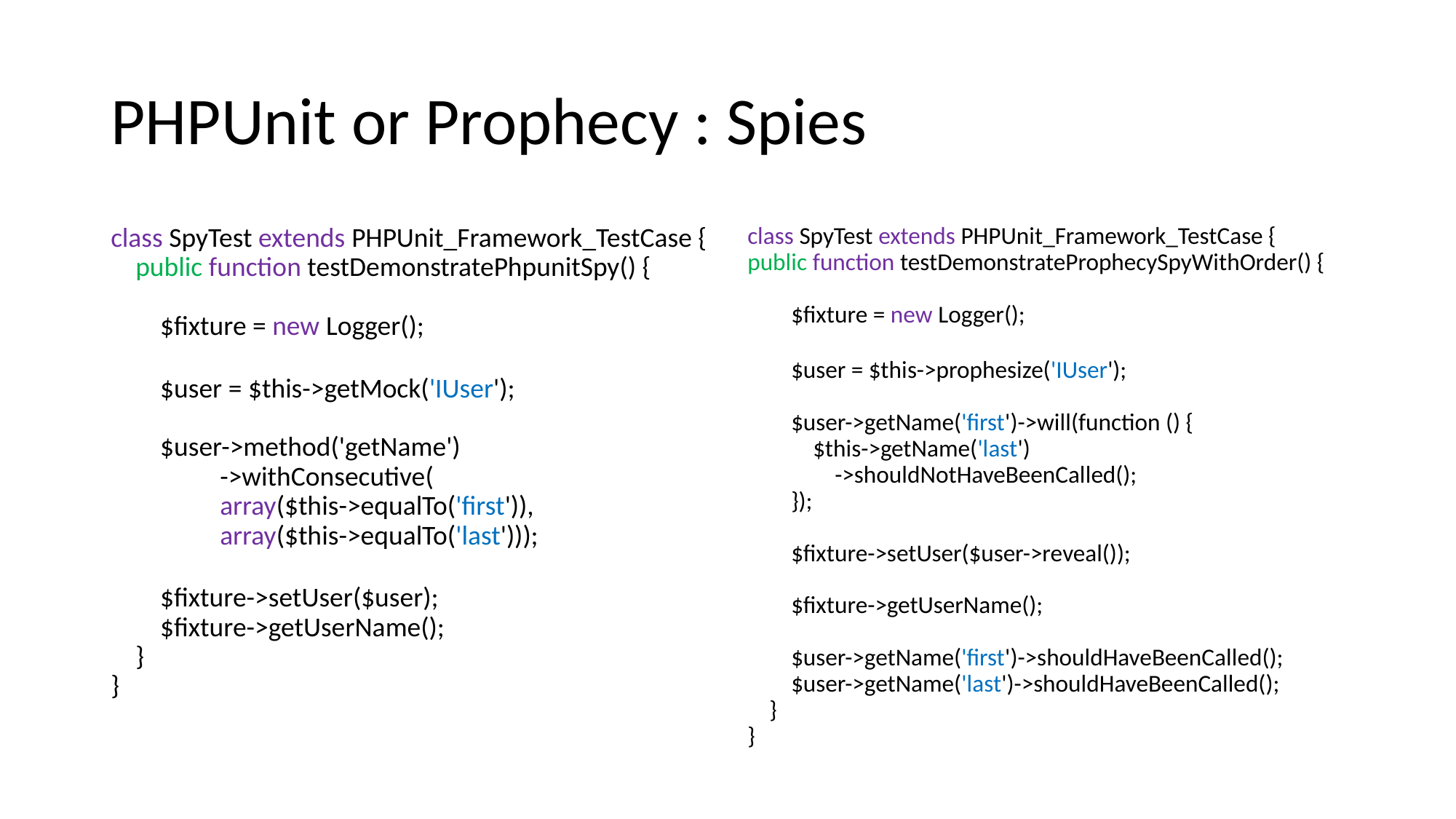

PHPUnit or Prophecy : Spies
class SpyTest extends PHPUnit_Framework_TestCase {
    public function testDemonstratePhpunitSpy() {

        $fixture = new Logger();

        $user = $this->getMock('IUser');

        $user->method('getName')
	->withConsecutive(
	array($this->equalTo('first')),
	array($this->equalTo('last')));

        $fixture->setUser($user);
        $fixture->getUserName();
    }
}
class SpyTest extends PHPUnit_Framework_TestCase {
public function testDemonstrateProphecySpyWithOrder() {

        $fixture = new Logger();

        $user = $this->prophesize('IUser');

        $user->getName('first')->will(function () {
            $this->getName('last')
                ->shouldNotHaveBeenCalled();
        });

        $fixture->setUser($user->reveal());

        $fixture->getUserName();

        $user->getName('first')->shouldHaveBeenCalled();
        $user->getName('last')->shouldHaveBeenCalled();
    }
}